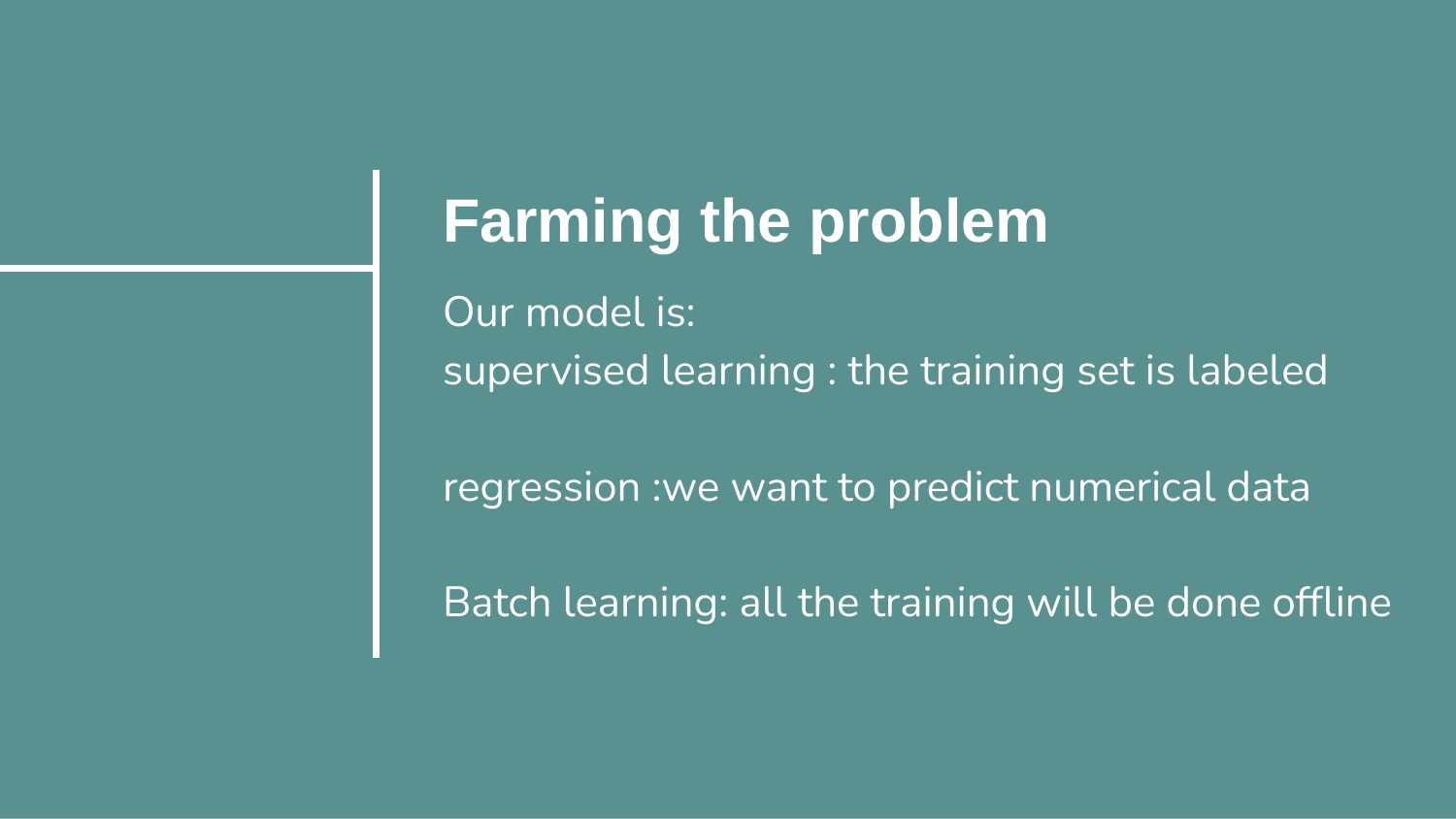

# Farming the problem
Our model is:
supervised learning : the training set is labeled

regression :we want to predict numerical data

Batch learning: all the training will be done offline